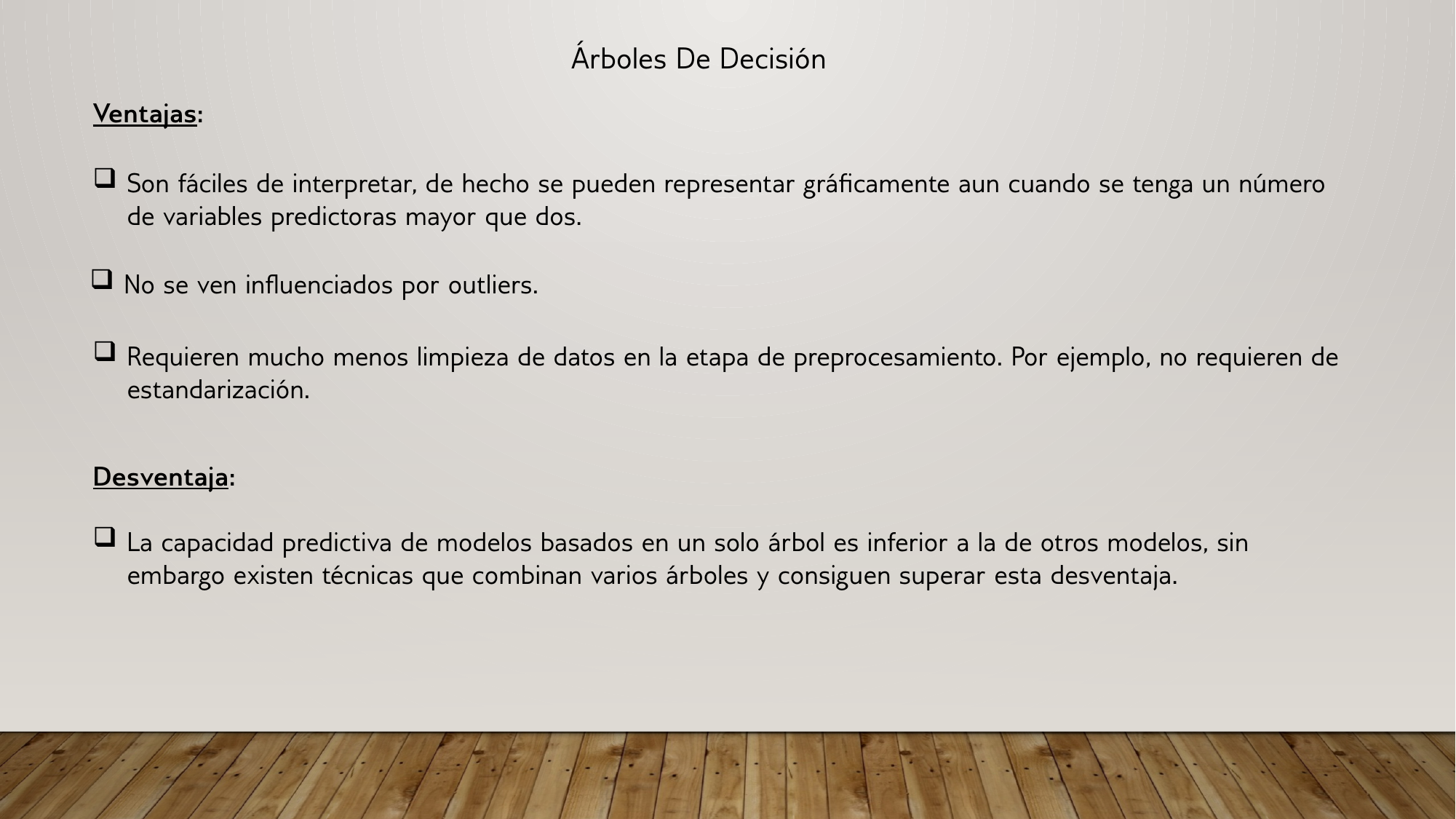

Árboles De Decisión
Ventajas:
Son fáciles de interpretar, de hecho se pueden representar gráficamente aun cuando se tenga un número de variables predictoras mayor que dos.

No se ven influenciados por outliers.
Requieren mucho menos limpieza de datos en la etapa de preprocesamiento. Por ejemplo, no requieren de estandarización.
Desventaja:

La capacidad predictiva de modelos basados en un solo árbol es inferior a la de otros modelos, sin embargo existen técnicas que combinan varios árboles y consiguen superar esta desventaja.